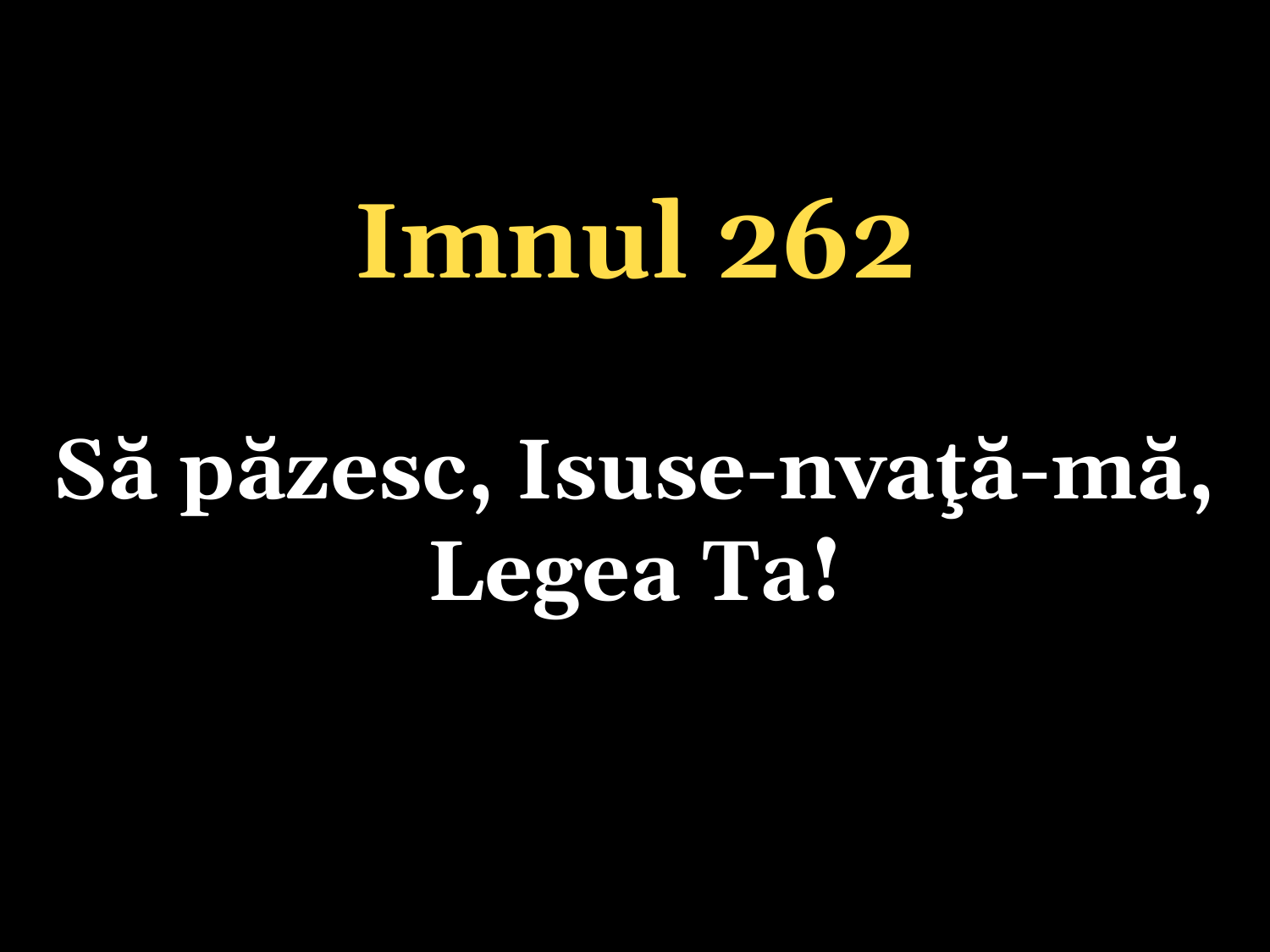

Imnul 262

Să păzesc, Isuse-nvaţă-mă, Legea Ta!
131/920